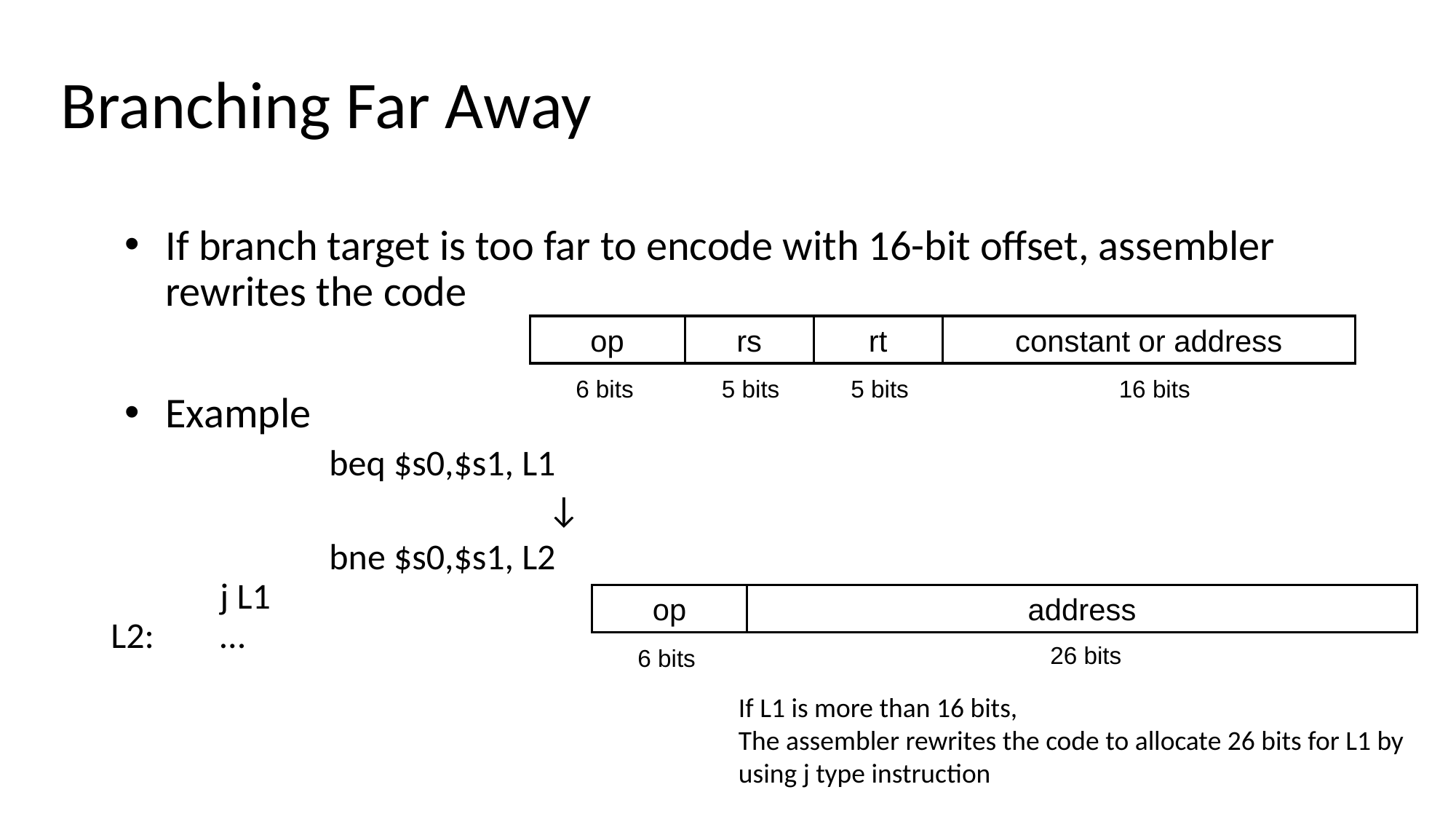

# Branching Far Away
If branch target is too far to encode with 16-bit offset, assembler rewrites the code

Example
		beq $s0,$s1, L1
				↓
		bne $s0,$s1, L2
	j L1
L2:	…
op
rs
rt
constant or address
6 bits
5 bits
5 bits
16 bits
op
address
26 bits
6 bits
If L1 is more than 16 bits,
The assembler rewrites the code to allocate 26 bits for L1 by using j type instruction